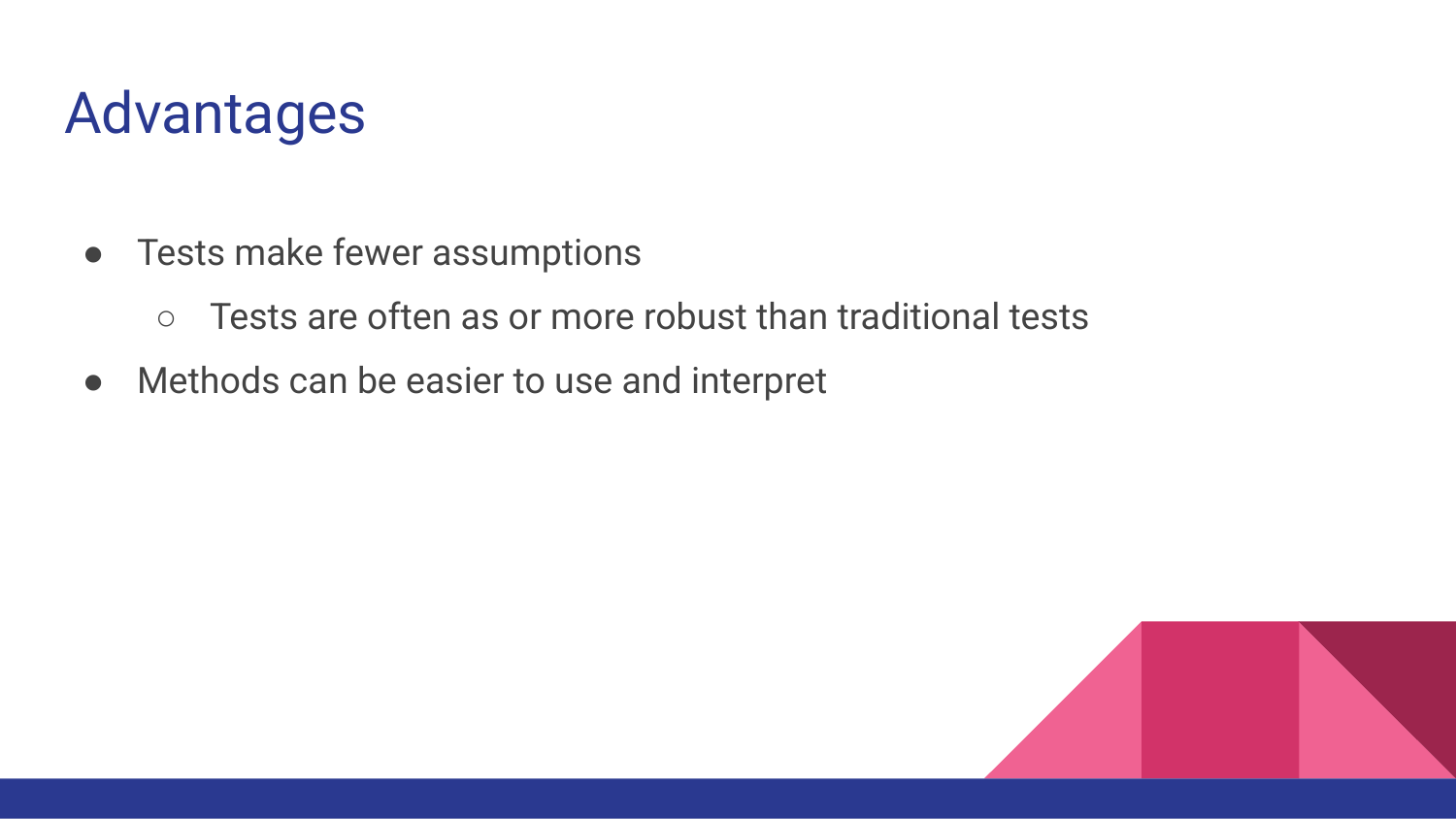

# Advantages
Tests make fewer assumptions
Tests are often as or more robust than traditional tests
Methods can be easier to use and interpret